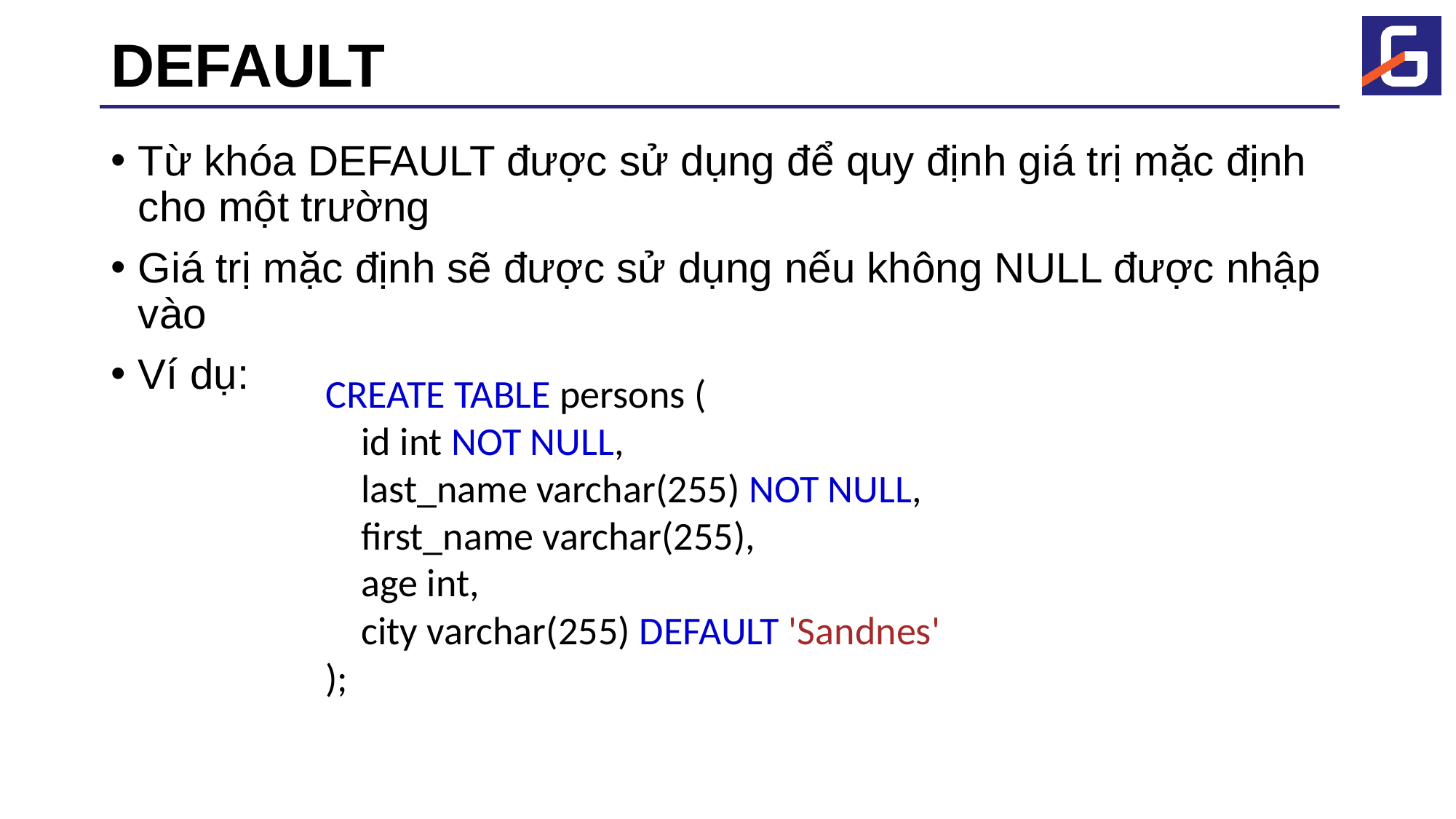

# DEFAULT
Từ khóa DEFAULT được sử dụng để quy định giá trị mặc định cho một trường
Giá trị mặc định sẽ được sử dụng nếu không NULL được nhập vào
Ví dụ:
CREATE TABLE persons (
    id int NOT NULL,
    last_name varchar(255) NOT NULL,
    first_name varchar(255),
    age int,
    city varchar(255) DEFAULT 'Sandnes'
);